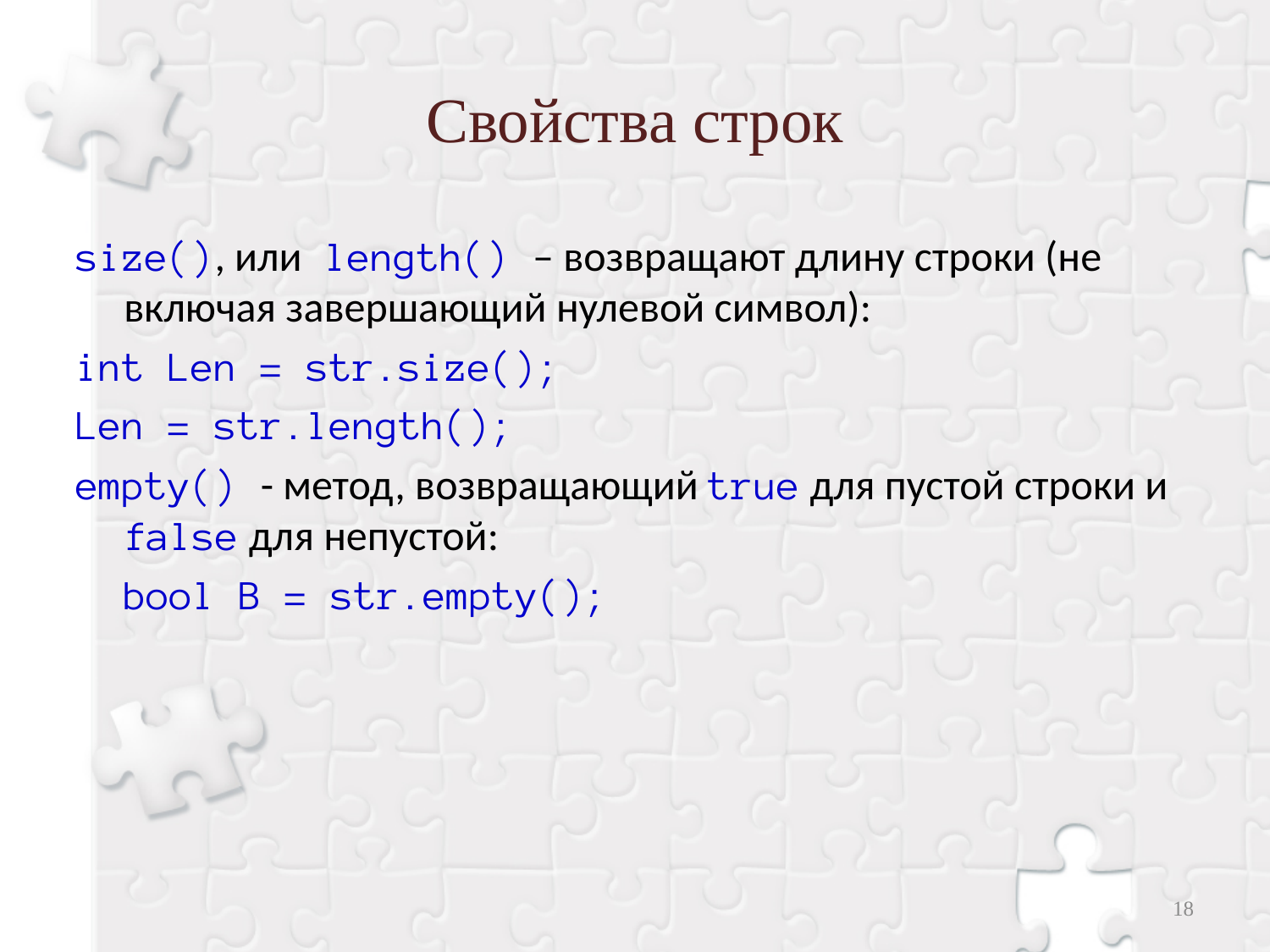

# Свойства строк
size(), или length() – возвращают длину строки (не включая завершающий нулевой символ):
int Len = str.size();
Len = str.length();
empty() - метод, возвращающий true для пустой строки и false для непустой:
	bool B = str.empty();

18